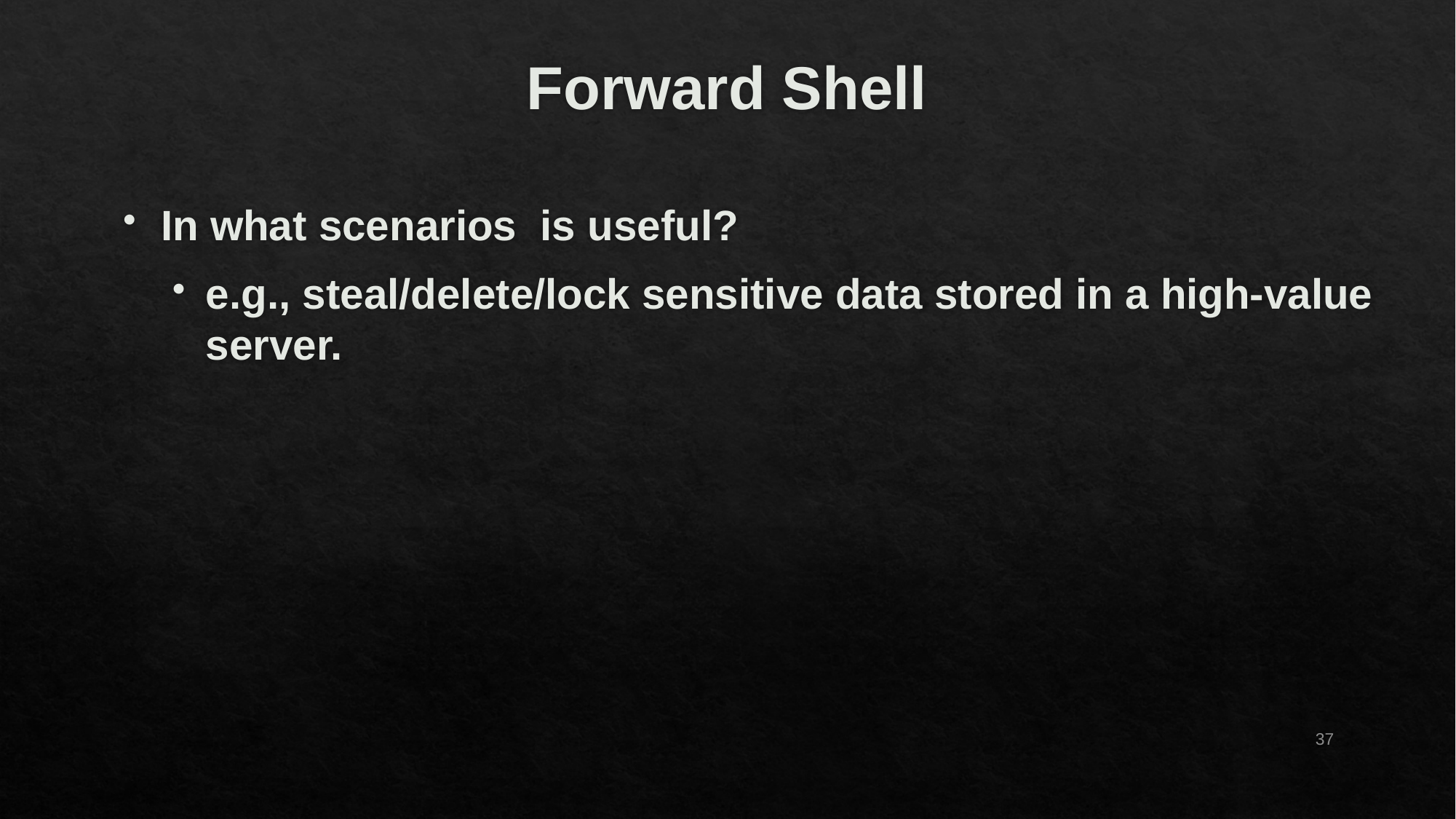

# Forward Shell
In what scenarios  is useful?
e.g., steal/delete/lock sensitive data stored in a high-value server.

37